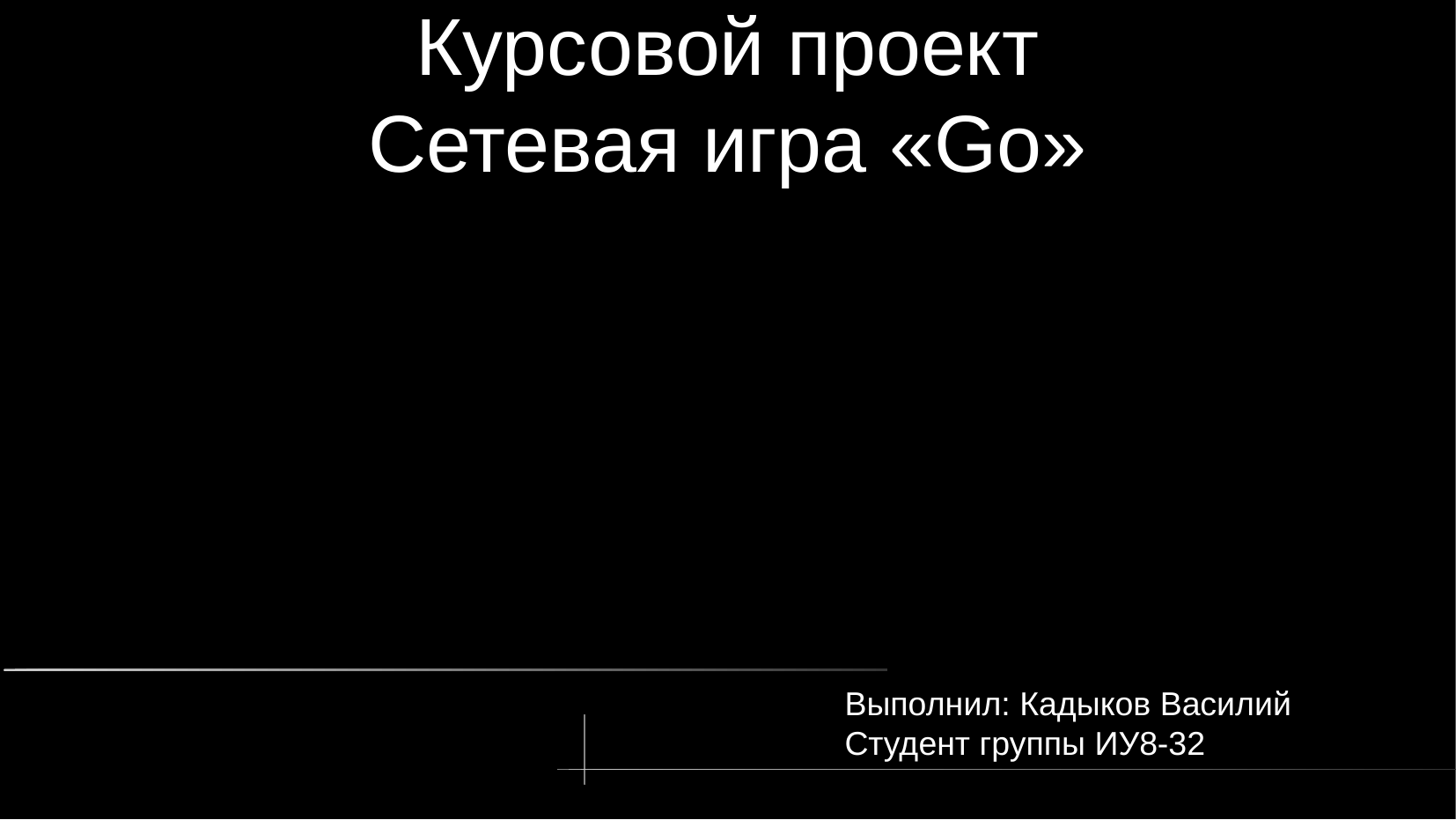

Курсовой проект
Сетевая игра «Go»
Выполнил: Кадыков Василий
Студент группы ИУ8-32